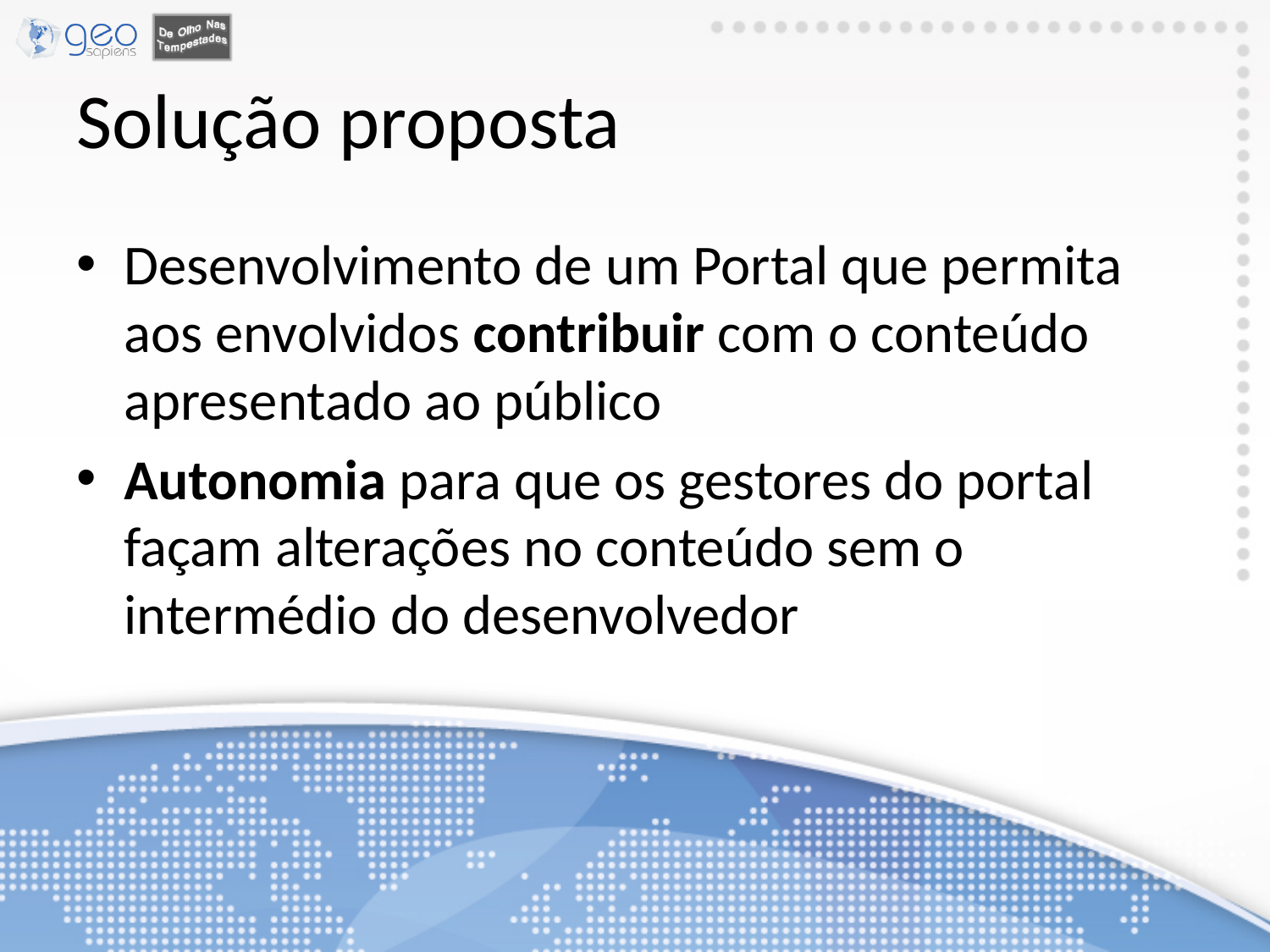

# Solução proposta
Desenvolvimento de um Portal que permita aos envolvidos contribuir com o conteúdo apresentado ao público
Autonomia para que os gestores do portal façam alterações no conteúdo sem o intermédio do desenvolvedor